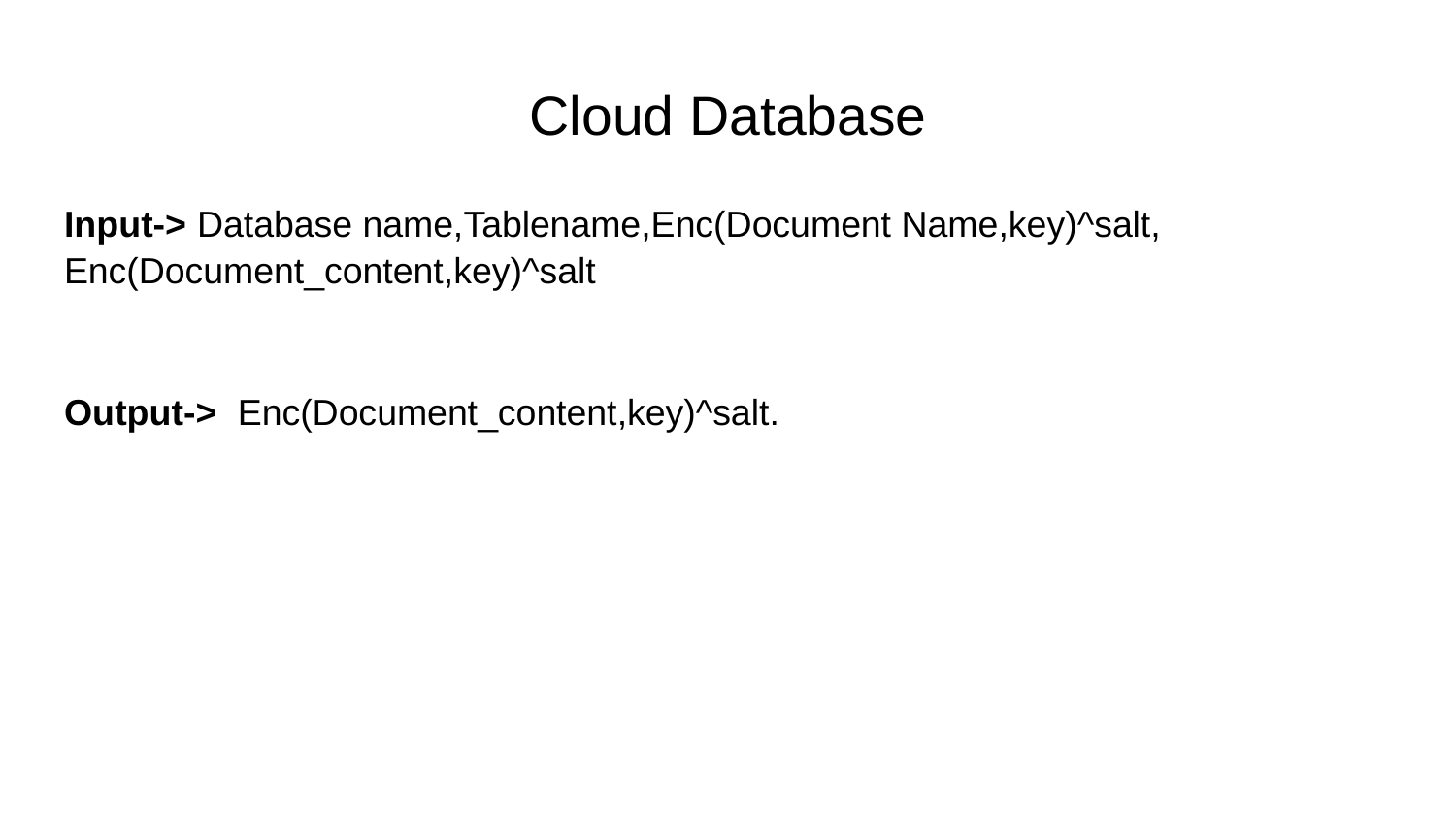

# Cloud Database
Input-> Database name,Tablename,Enc(Document Name,key)^salt, Enc(Document_content,key)^salt

Output->  Enc(Document_content,key)^salt.